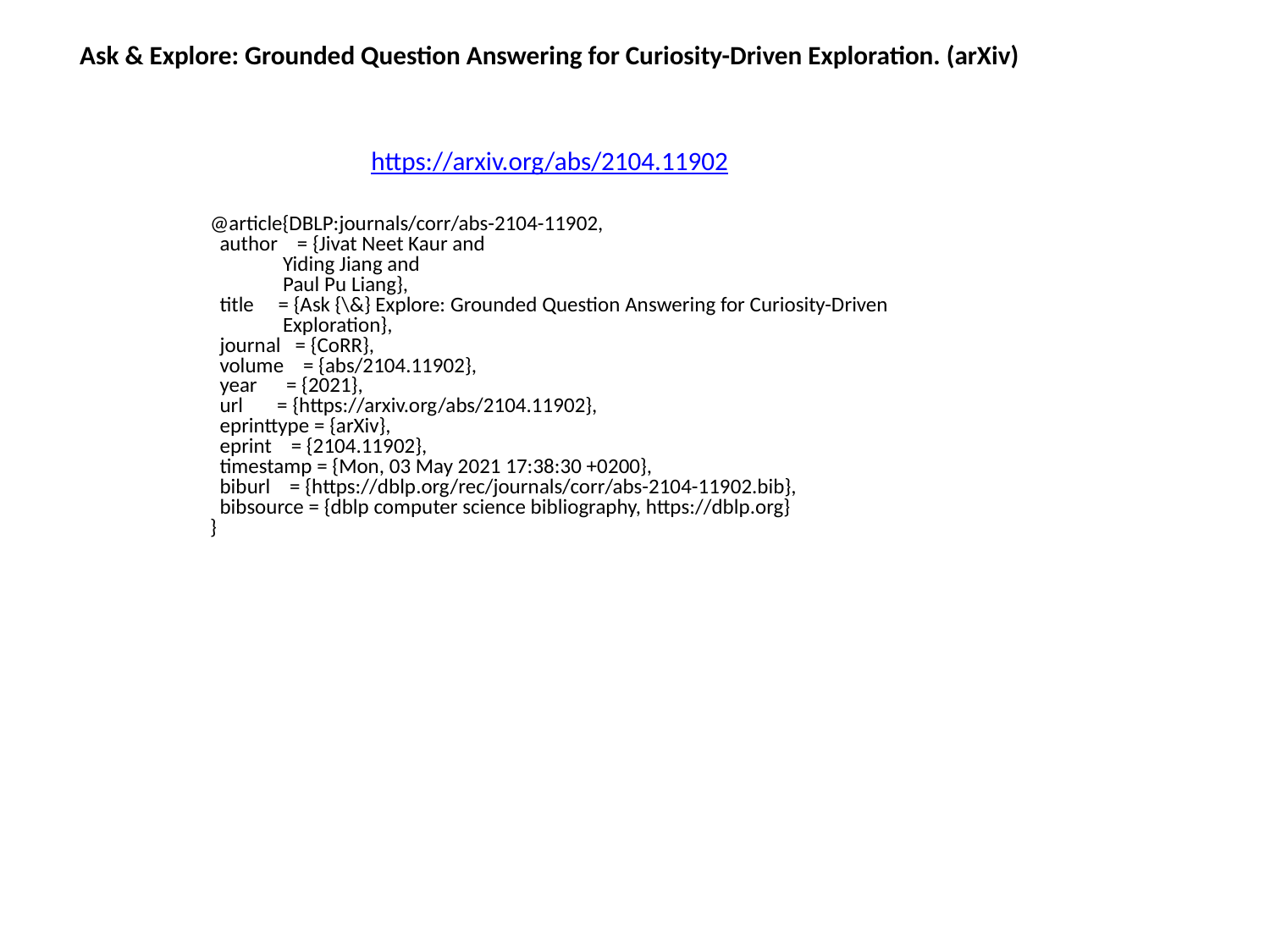

Ask & Explore: Grounded Question Answering for Curiosity-Driven Exploration. (arXiv)

https://arxiv.org/abs/2104.11902

@article{DBLP:journals/corr/abs-2104-11902,
  author    = {Jivat Neet Kaur and
               Yiding Jiang and
               Paul Pu Liang},
  title     = {Ask {\&} Explore: Grounded Question Answering for Curiosity-Driven
               Exploration},
  journal   = {CoRR},
  volume    = {abs/2104.11902},
  year      = {2021},
  url       = {https://arxiv.org/abs/2104.11902},
  eprinttype = {arXiv},
  eprint    = {2104.11902},
  timestamp = {Mon, 03 May 2021 17:38:30 +0200},
  biburl    = {https://dblp.org/rec/journals/corr/abs-2104-11902.bib},
  bibsource = {dblp computer science bibliography, https://dblp.org}
}